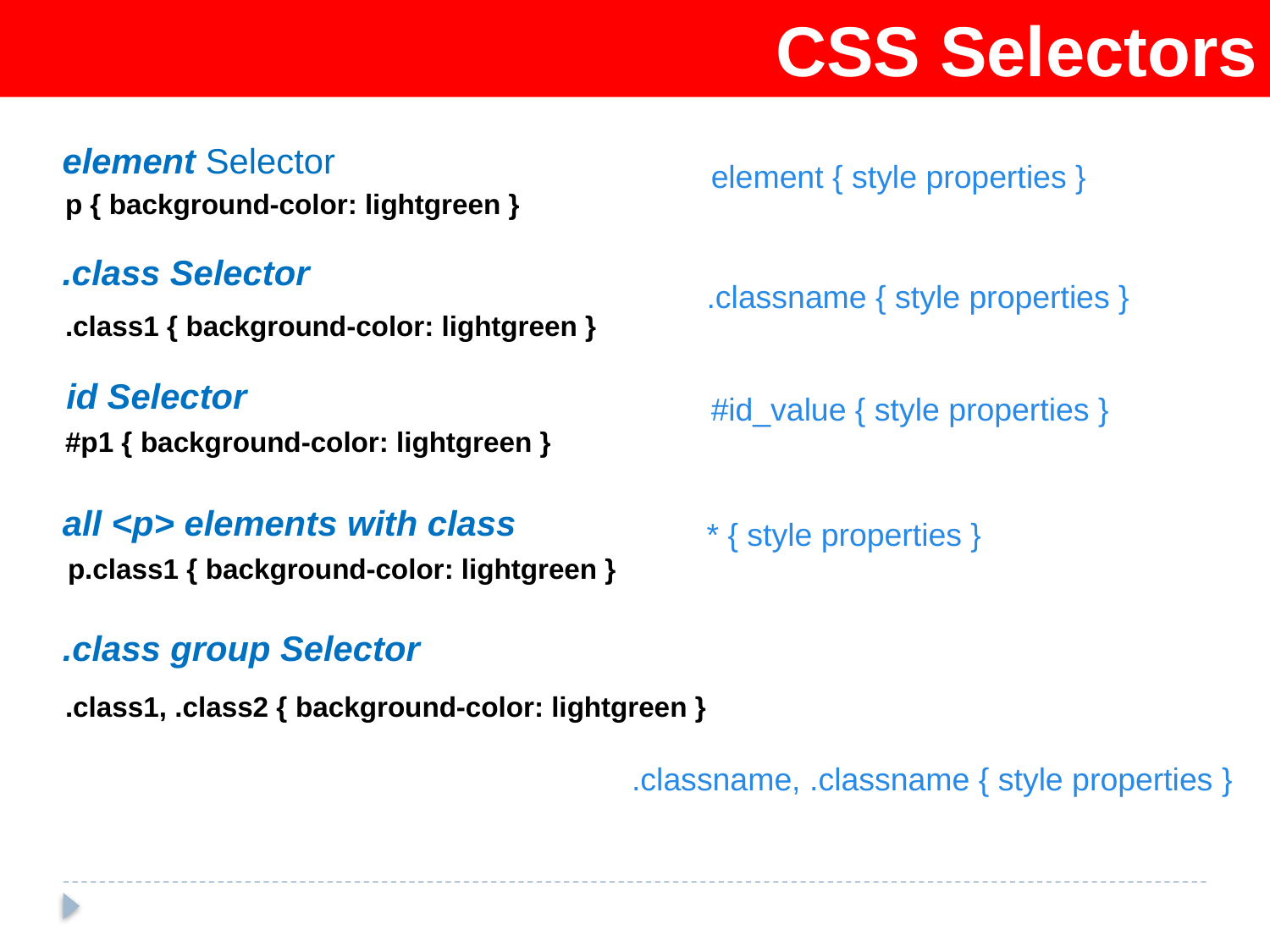

CSS Selectors
element { style properties }
element Selector
p { background-color: lightgreen }
.class Selector
.classname { style properties }
.class1 { background-color: lightgreen }
#id_value { style properties }
id Selector
#p1 { background-color: lightgreen }
* { style properties }
all <p> elements with class
p.class1 { background-color: lightgreen }
.class group Selector
.class1, .class2 { background-color: lightgreen }
.classname, .classname { style properties }